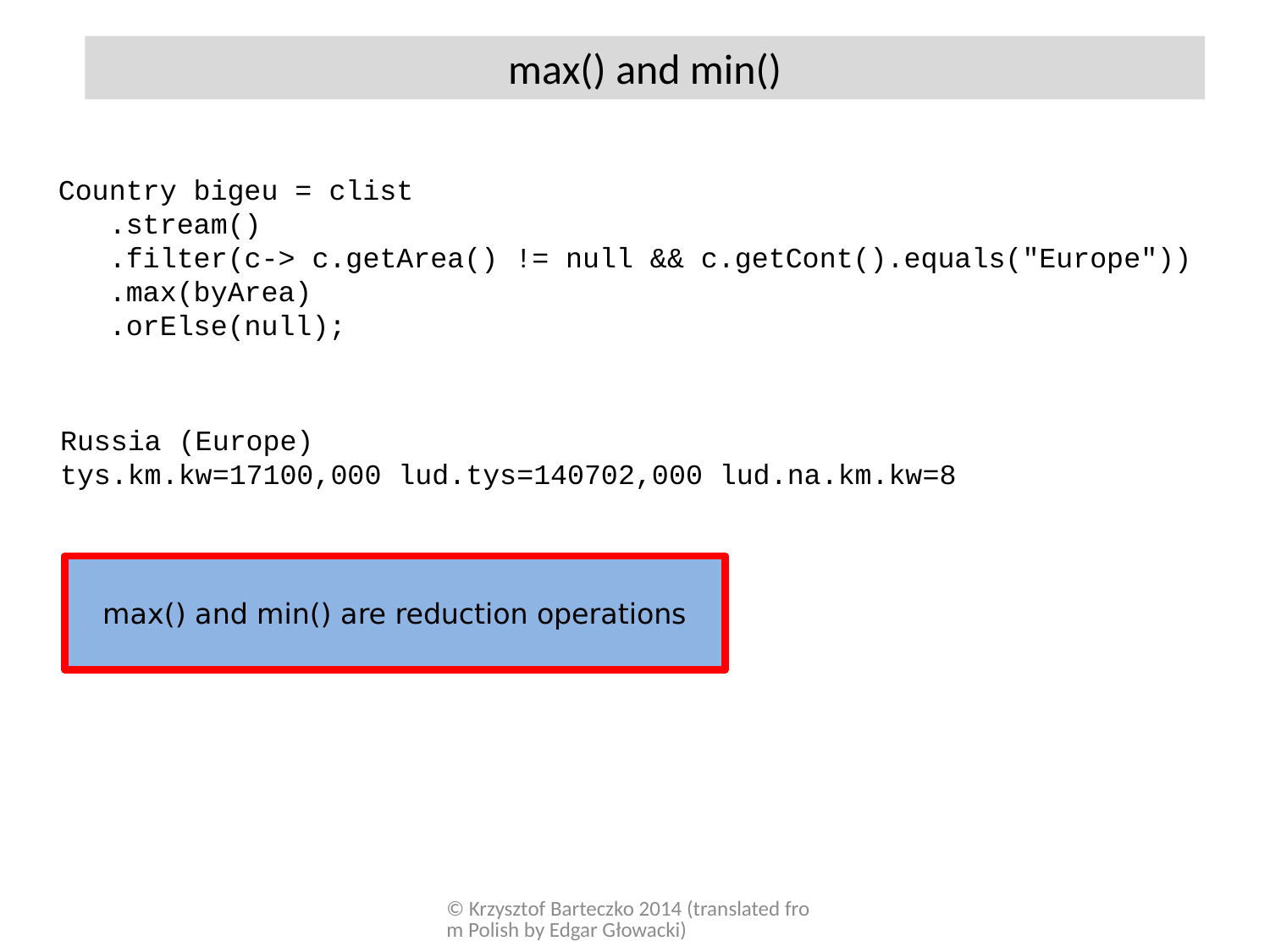

max() and min()
Country bigeu = clist
   .stream()
   .filter(c-> c.getArea() != null && c.getCont().equals("Europe"))
   .max(byArea)
   .orElse(null);
Russia (Europe)
tys.km.kw=17100,000 lud.tys=140702,000 lud.na.km.kw=8

max() and min() are reduction operations

© Krzysztof Barteczko 2014 (translated from Polish by Edgar Głowacki)